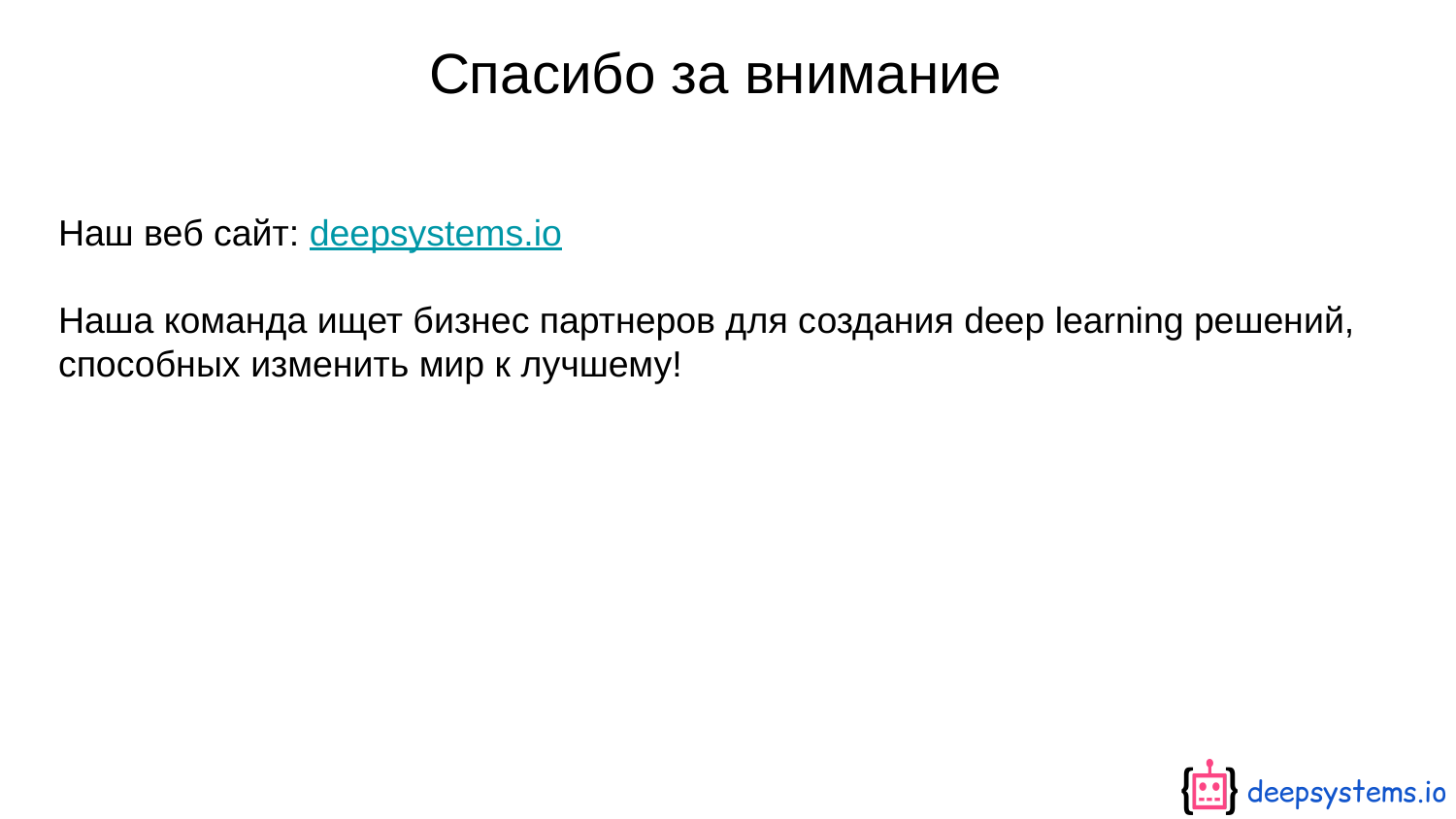

Спасибо за внимание
Наш веб сайт: deepsystems.io

Наша команда ищет бизнес партнеров для создания deep learning решений, способных изменить мир к лучшему!